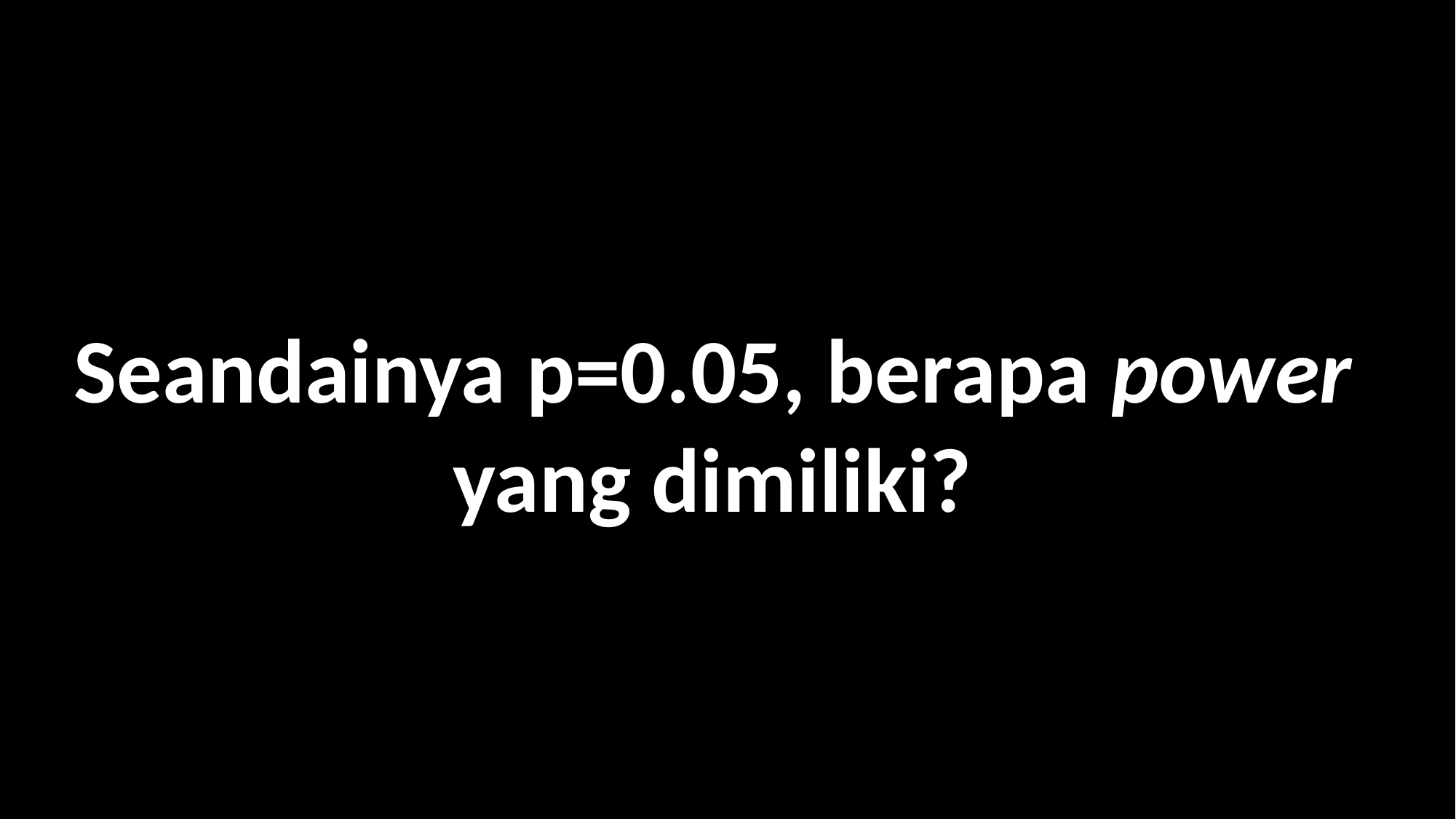

# Seandainya p=0.05, berapa power yang dimiliki?